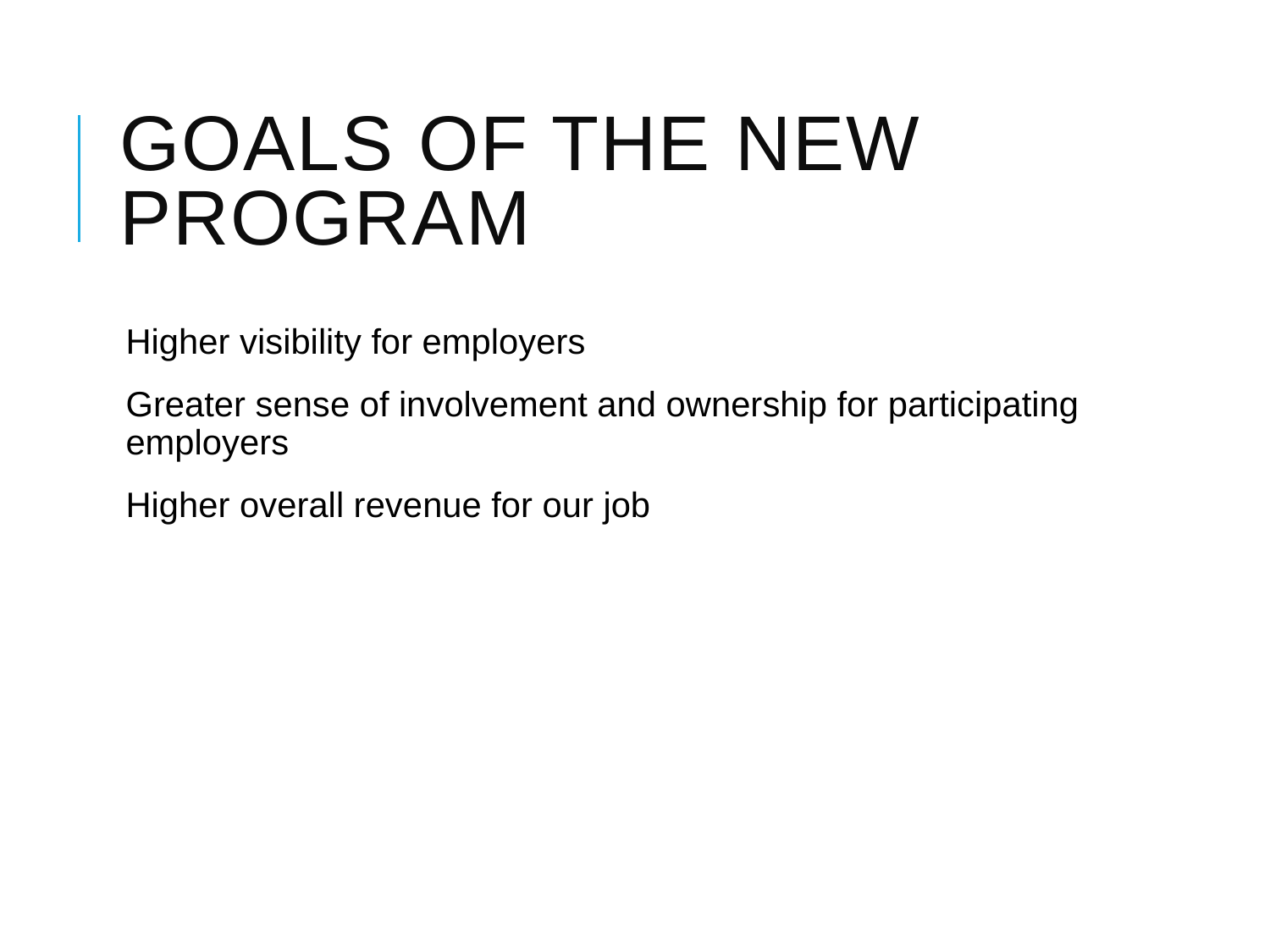

# Goals of the New Program
Higher visibility for employers
Greater sense of involvement and ownership for participating employers
Higher overall revenue for our job